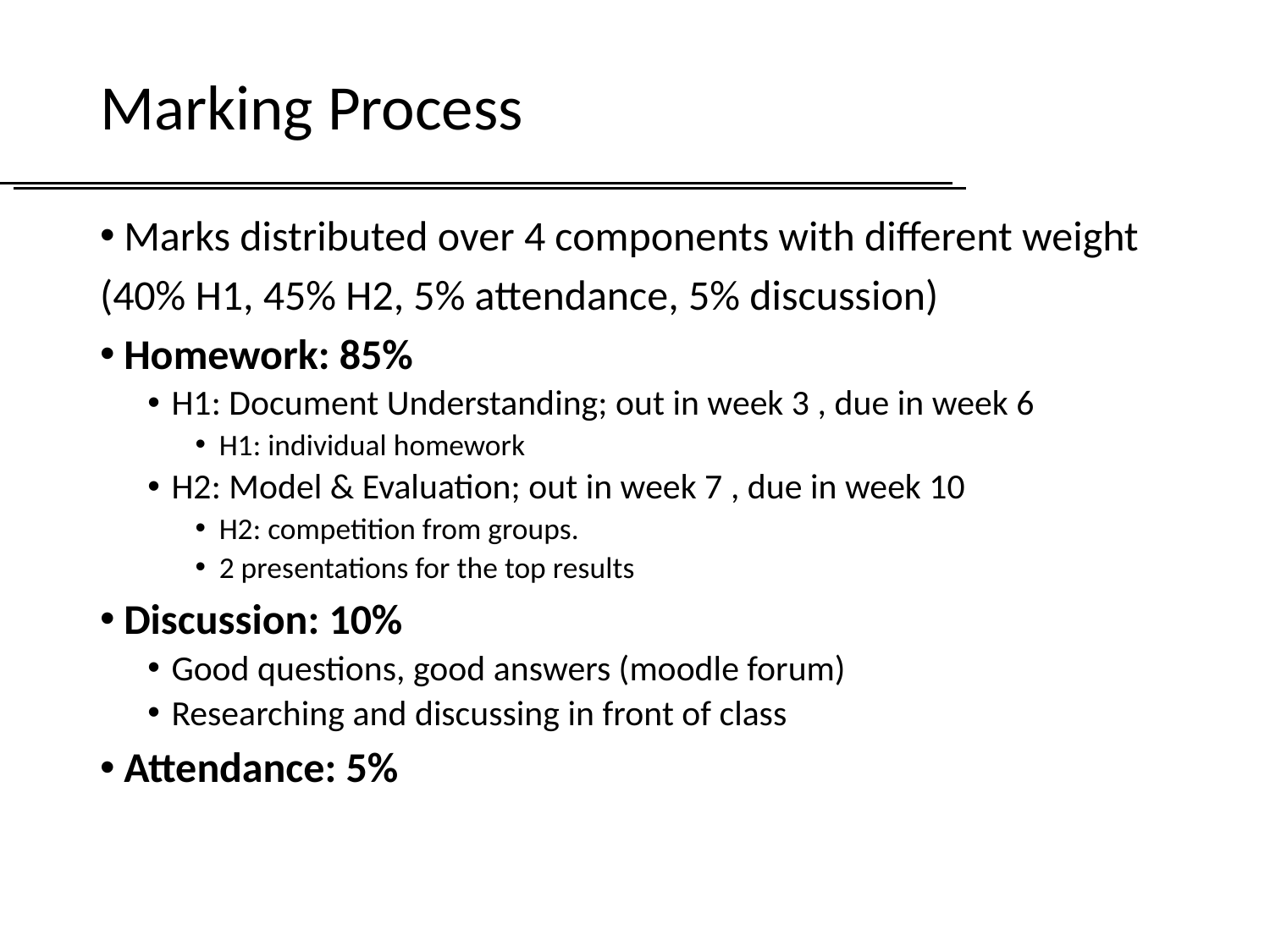

# Marking Process
Marks distributed over 4 components with different weight
(40% H1, 45% H2, 5% attendance, 5% discussion)
Homework: 85%
H1: Document Understanding; out in week 3 , due in week 6
H1: individual homework
H2: Model & Evaluation; out in week 7 , due in week 10
H2: competition from groups.
2 presentations for the top results
Discussion: 10%
Good questions, good answers (moodle forum)
Researching and discussing in front of class
Attendance: 5%